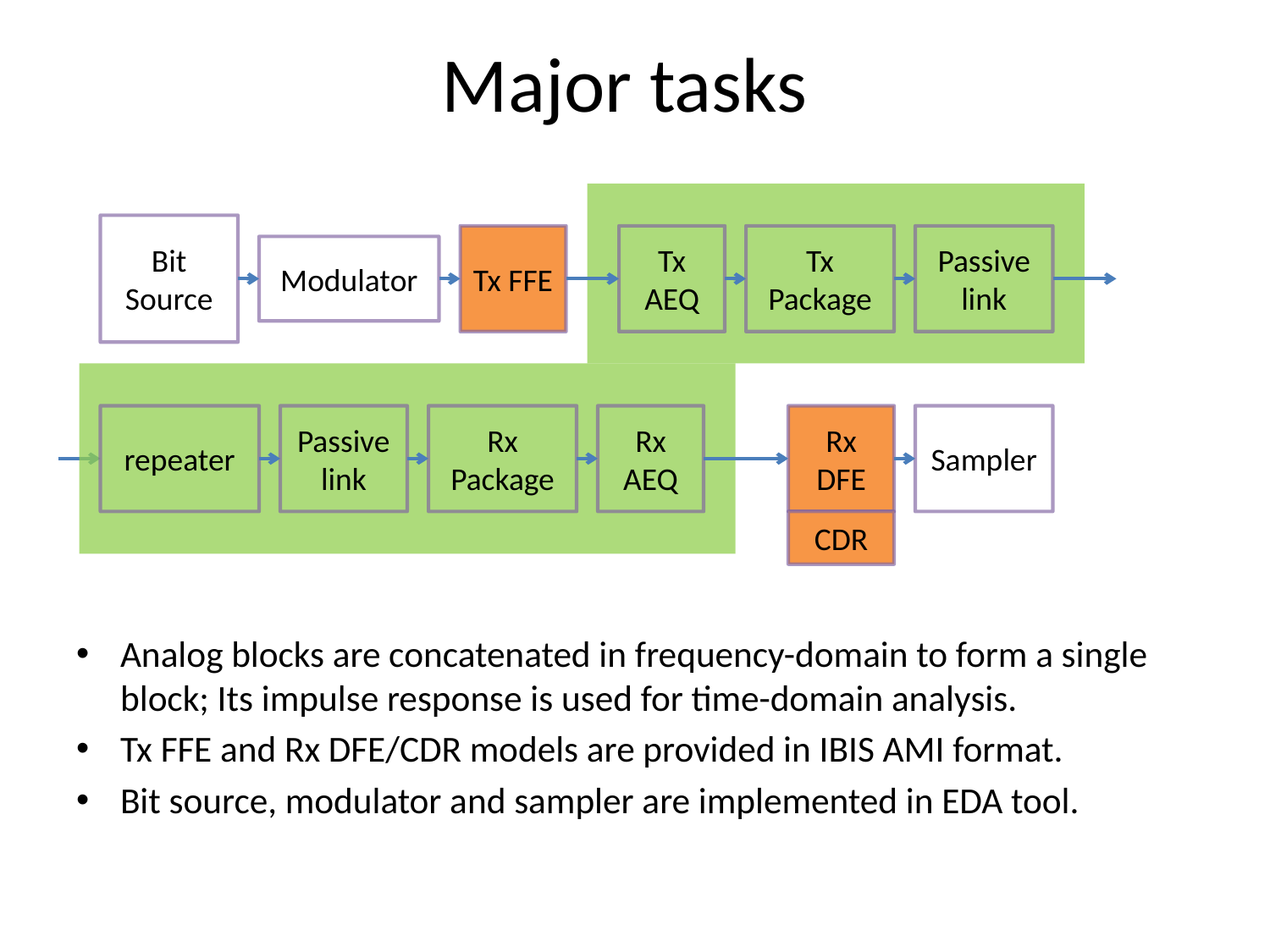

# Major tasks

Bit Source
Tx FFE
Tx AEQ
Tx Package
Passive link
Modulator

repeater
Passive link
Rx Package
Rx AEQ
Rx DFE
Sampler
CDR
Analog blocks are concatenated in frequency-domain to form a single block; Its impulse response is used for time-domain analysis.
Tx FFE and Rx DFE/CDR models are provided in IBIS AMI format.
Bit source, modulator and sampler are implemented in EDA tool.